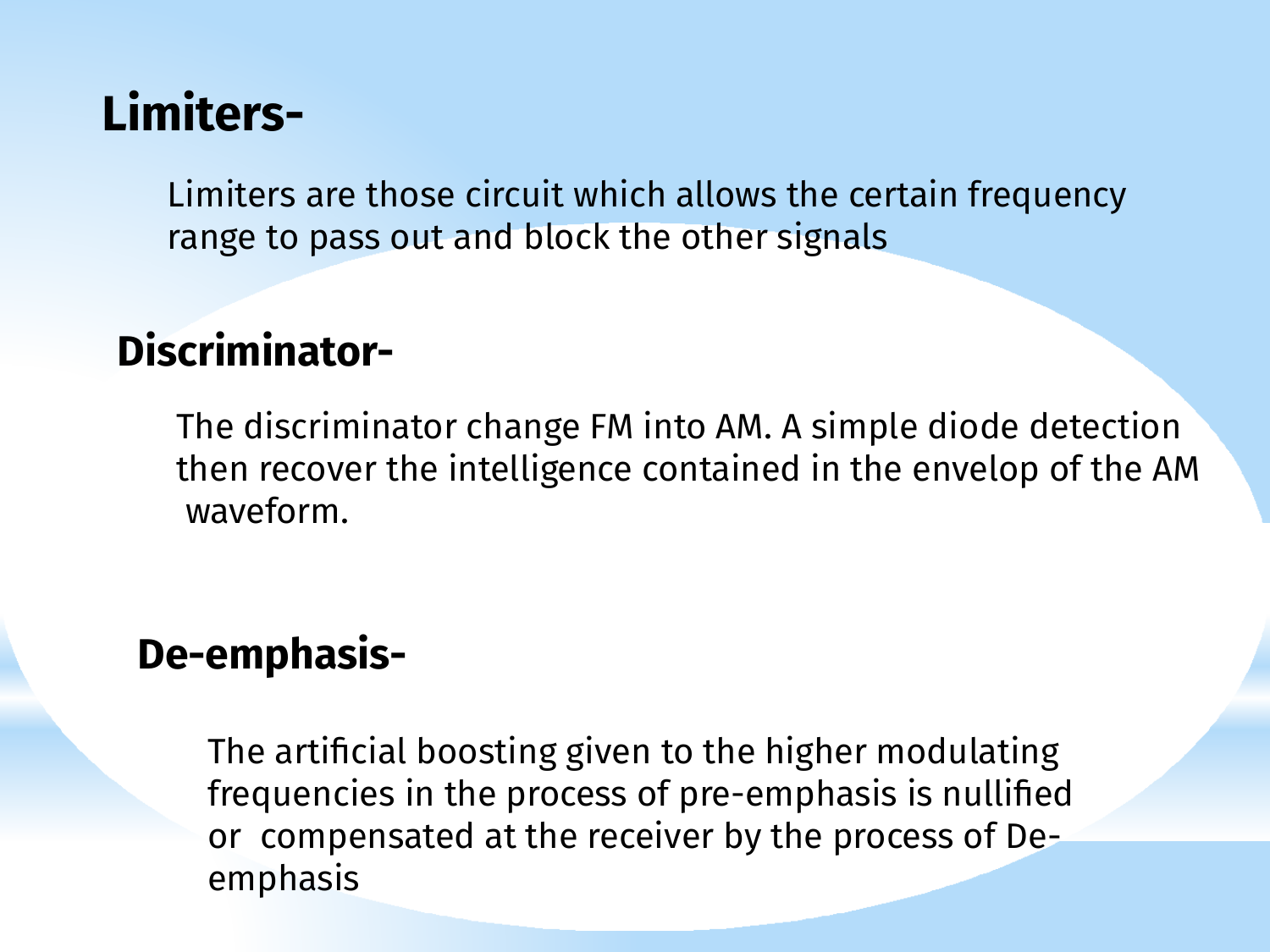

# Limiters-
Limiters are those circuit which allows the certain frequency
range to pass out and block the other signals

Discriminator-
The discriminator change FM into AM. A simple diode detection  then recover the intelligence contained in the envelop of the AM  waveform.

De-emphasis-

The artificial boosting given to the higher modulating  frequencies in the process of pre-emphasis is nullified or  compensated at the receiver by the process of De-  emphasis